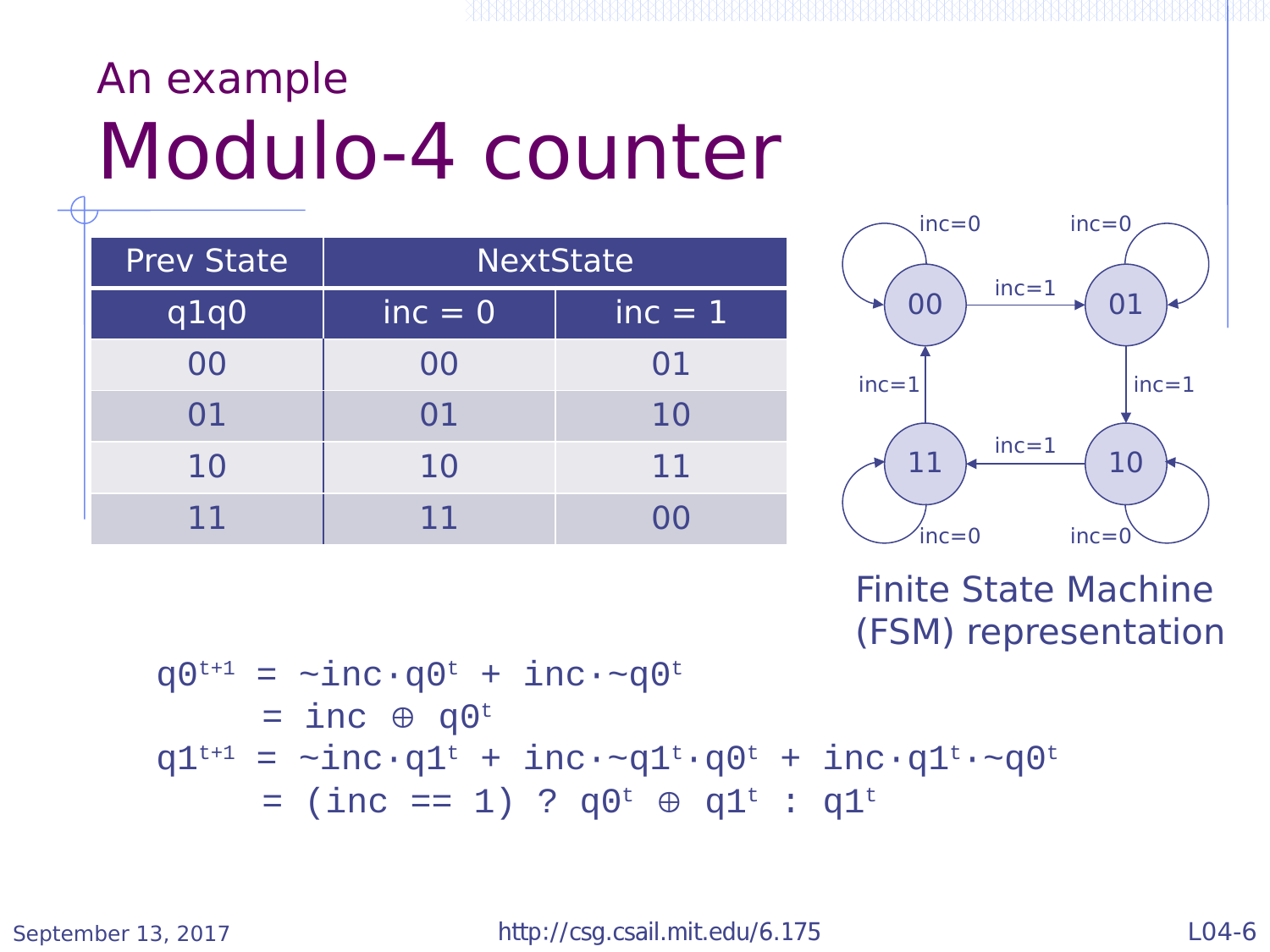

# An example Modulo-4 counter
inc=0
inc=0

00
01
inc=1
inc=1
inc=1
11
10
inc=1

inc=0
inc=0
| Prev State | NextState |  |
| --- | --- | --- |
| q1q0 | inc = 0 | inc = 1 |
| 00 | 00 | 01 |
| 01 | 01 | 10 |
| 10 | 10 | 11 |
| 11 | 11 | 00 |

Finite State Machine (FSM) representation
q0t+1 = ~inc∙q0t + inc∙~q0t
     = inc ⊕ q0t
q1t+1 = ~inc∙q1t + inc∙~q1t∙q0t + inc∙q1t∙~q0t
     = (inc == 1) ? q0t ⊕ q1t : q1t
September 13, 2017
http://csg.csail.mit.edu/6.175
L04-6